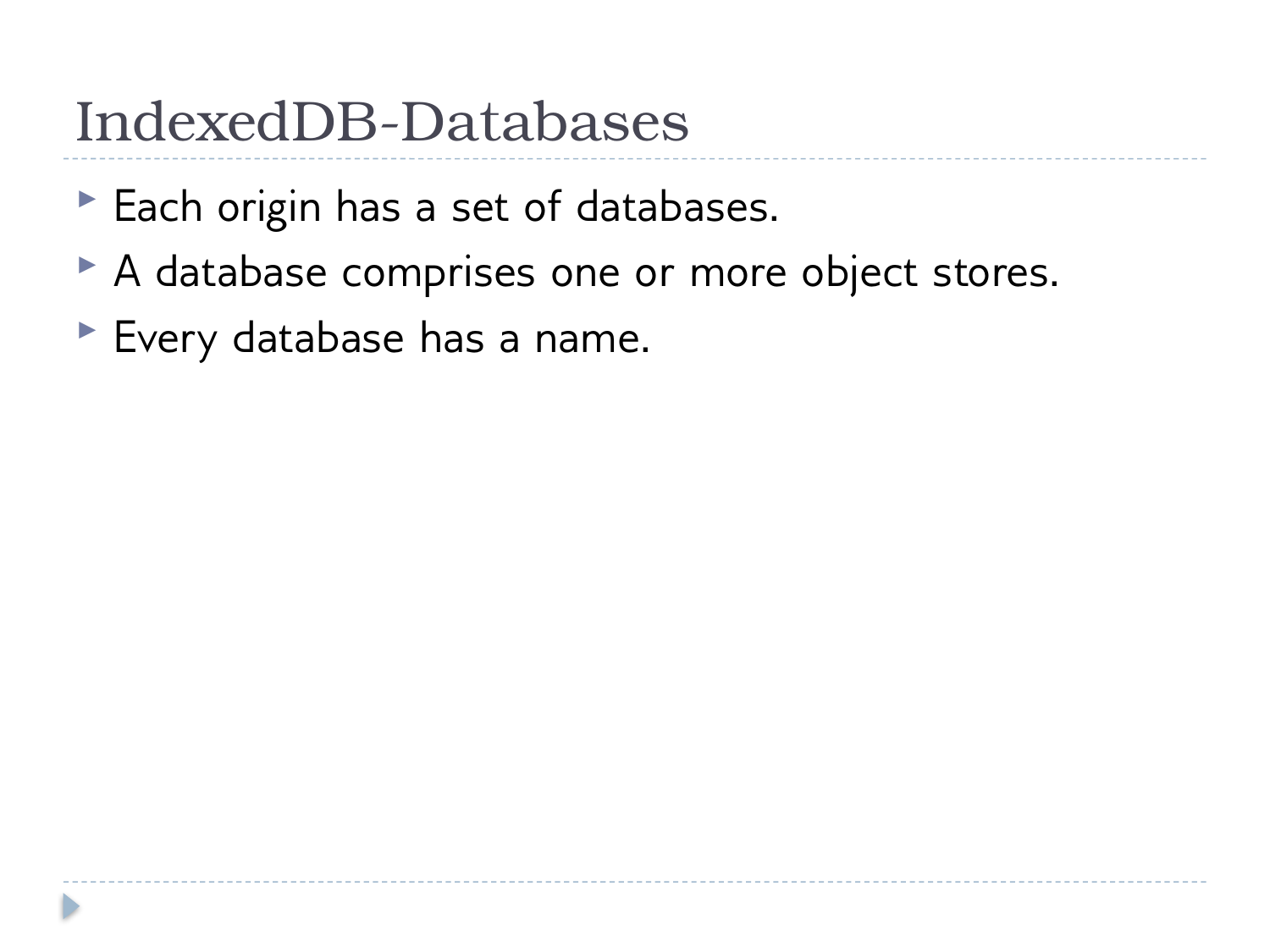

# IndexedDB-Databases
Each origin has a set of databases.
A database comprises one or more object stores.
Every database has a name.